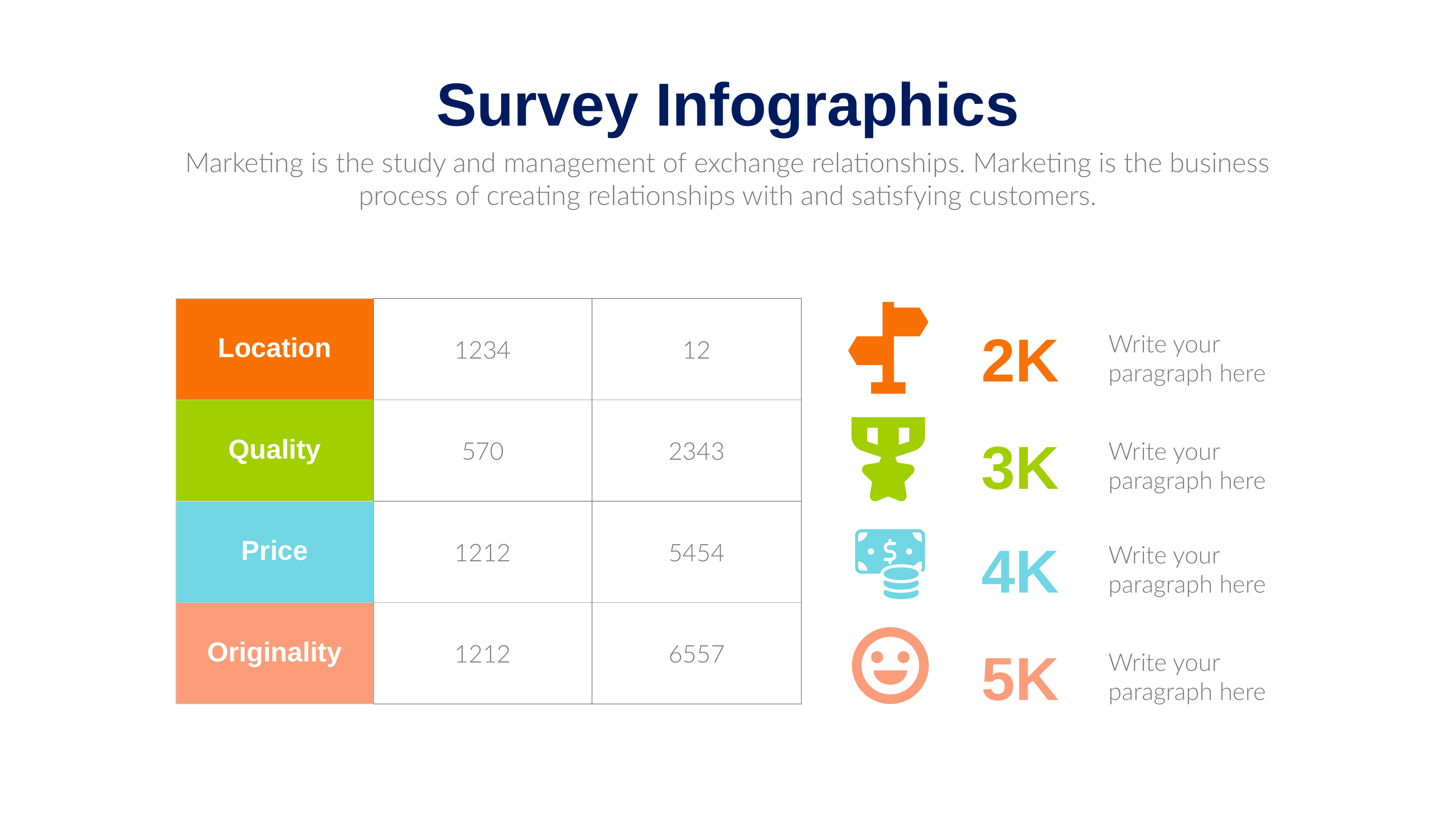

Survey Infographics
Marketing is the study and management of exchange relationships. Marketing is the business process of creating relationships with and satisfying customers.
| Location | 1234 | 12 |
| --- | --- | --- |
| Quality | 570 | 2343 |
| Price | 1212 | 5454 |
| Originality | 1212 | 6557 |

2K
Write your paragraph here

3K
Write your paragraph here

4K
Write your paragraph here

5K
Write your paragraph here